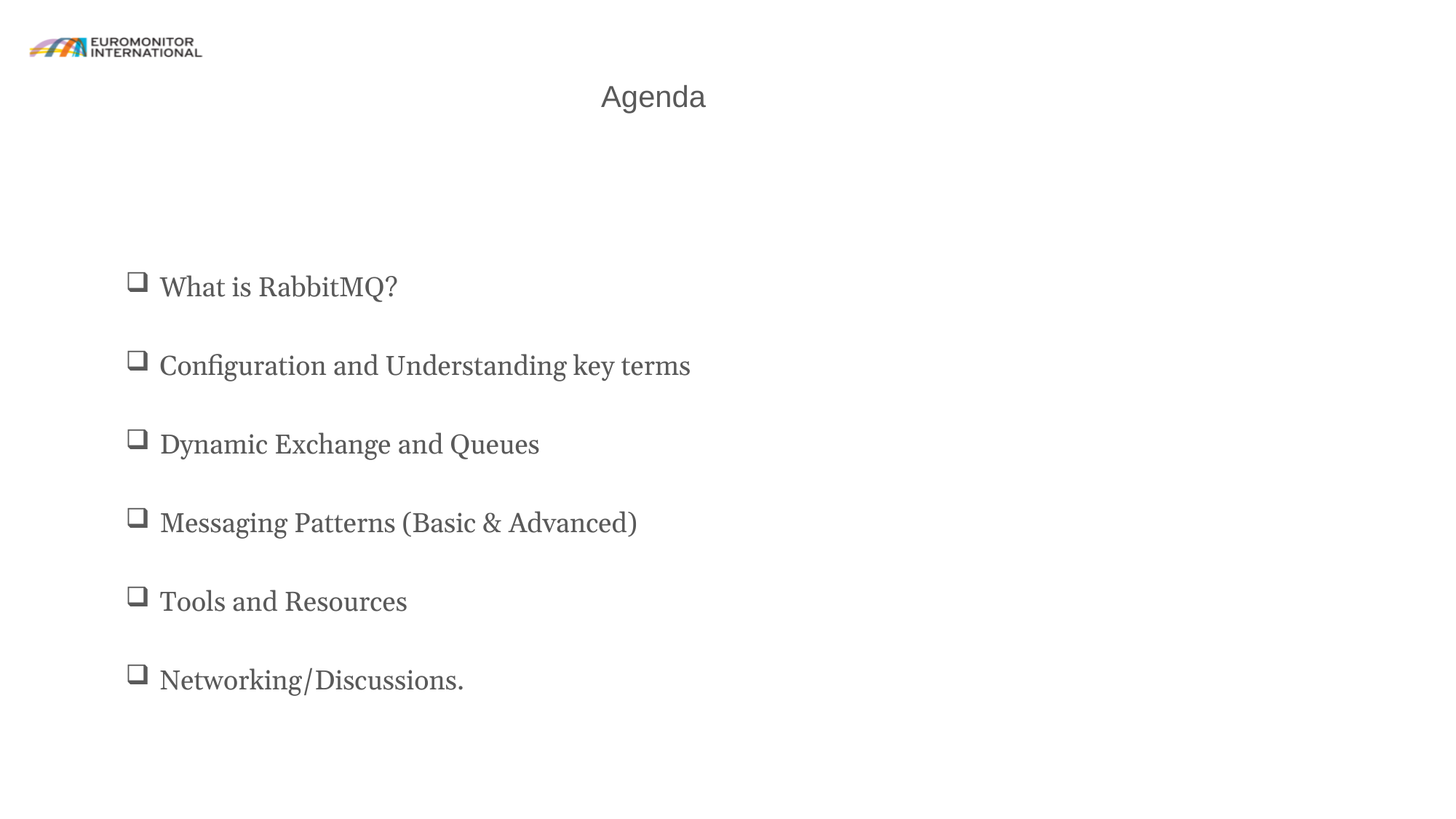

Agenda

What is RabbitMQ?

Configuration and Understanding key terms

Dynamic Exchange and Queues

Messaging Patterns (Basic & Advanced)

Tools and Resources

Networking/Discussions.